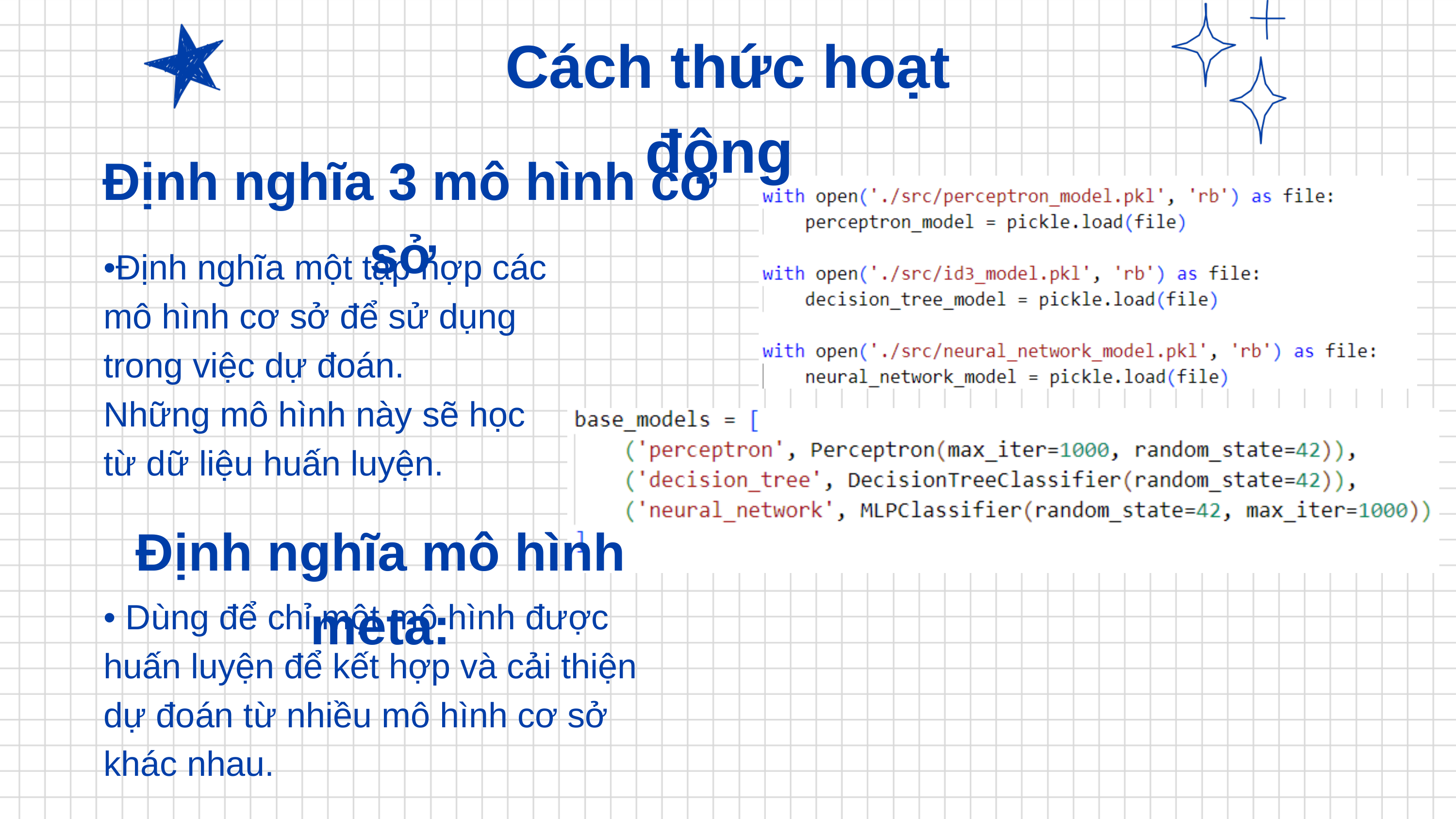

Cách thức hoạt động
 Định nghĩa 3 mô hình cơ sở

•Định nghĩa một tập hợp các
mô hình cơ sở để sử dụng
trong việc dự đoán.
Những mô hình này sẽ học
từ dữ liệu huấn luyện.

Định nghĩa mô hình meta:
• Dùng để chỉ một mô hình được huấn luyện để kết hợp và cải thiện dự đoán từ nhiều mô hình cơ sở khác nhau.